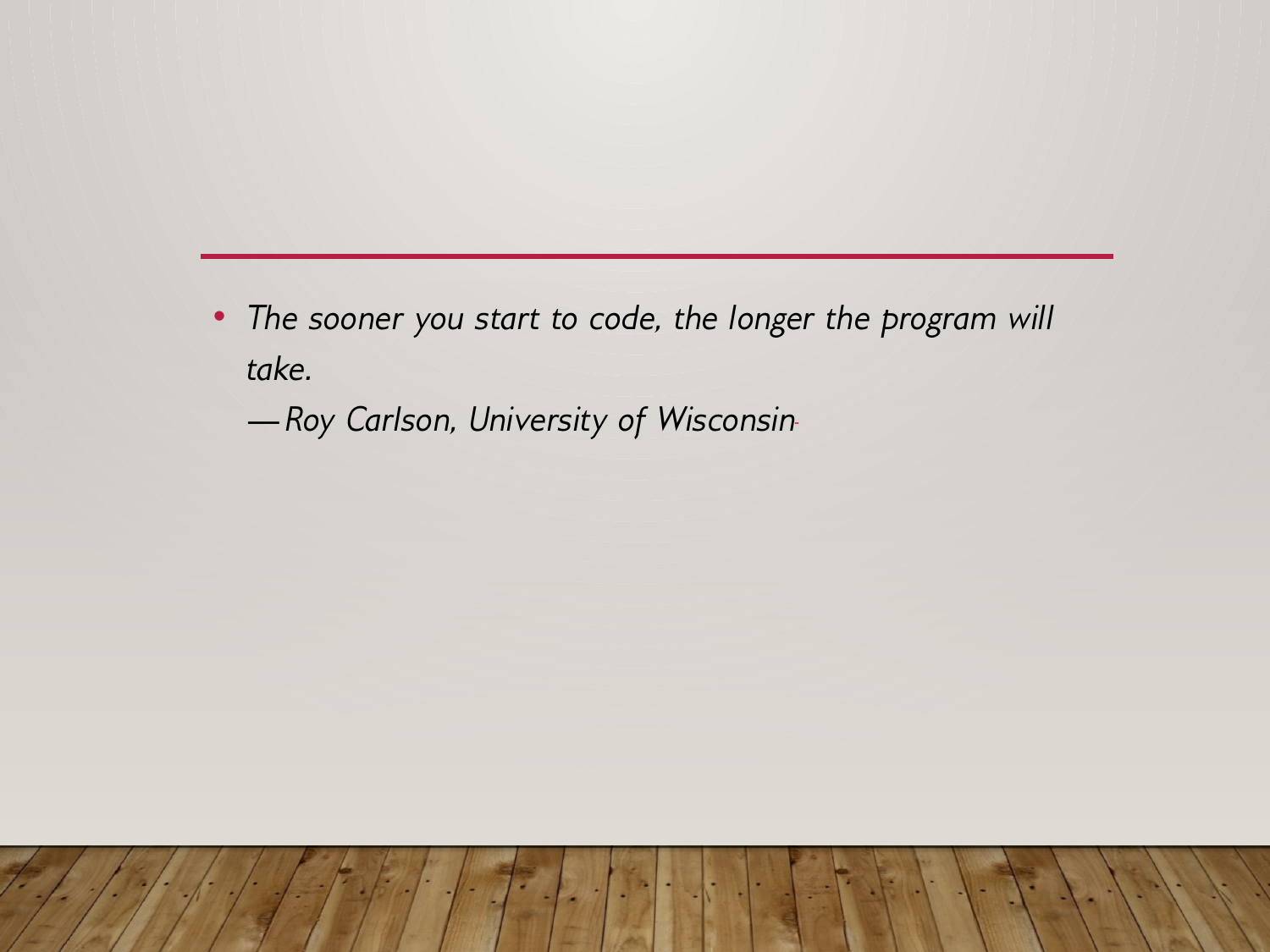

#
The sooner you start to code, the longer the program will take.
— Roy Carlson, University of Wisconsin